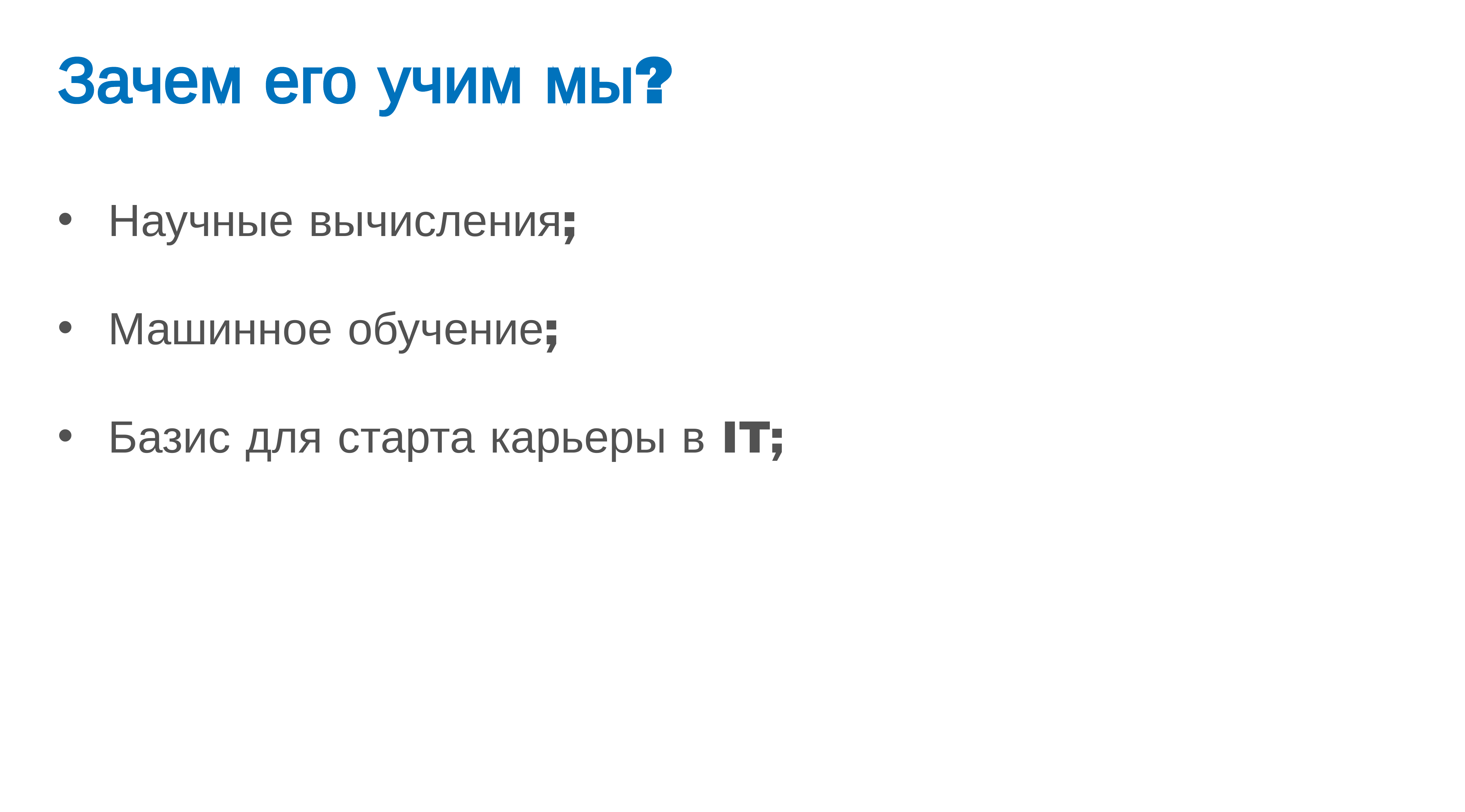

# Зачем его учим мы?
Научные вычисления;

Машинное обучение;

Базис для старта карьеры в IT;
28